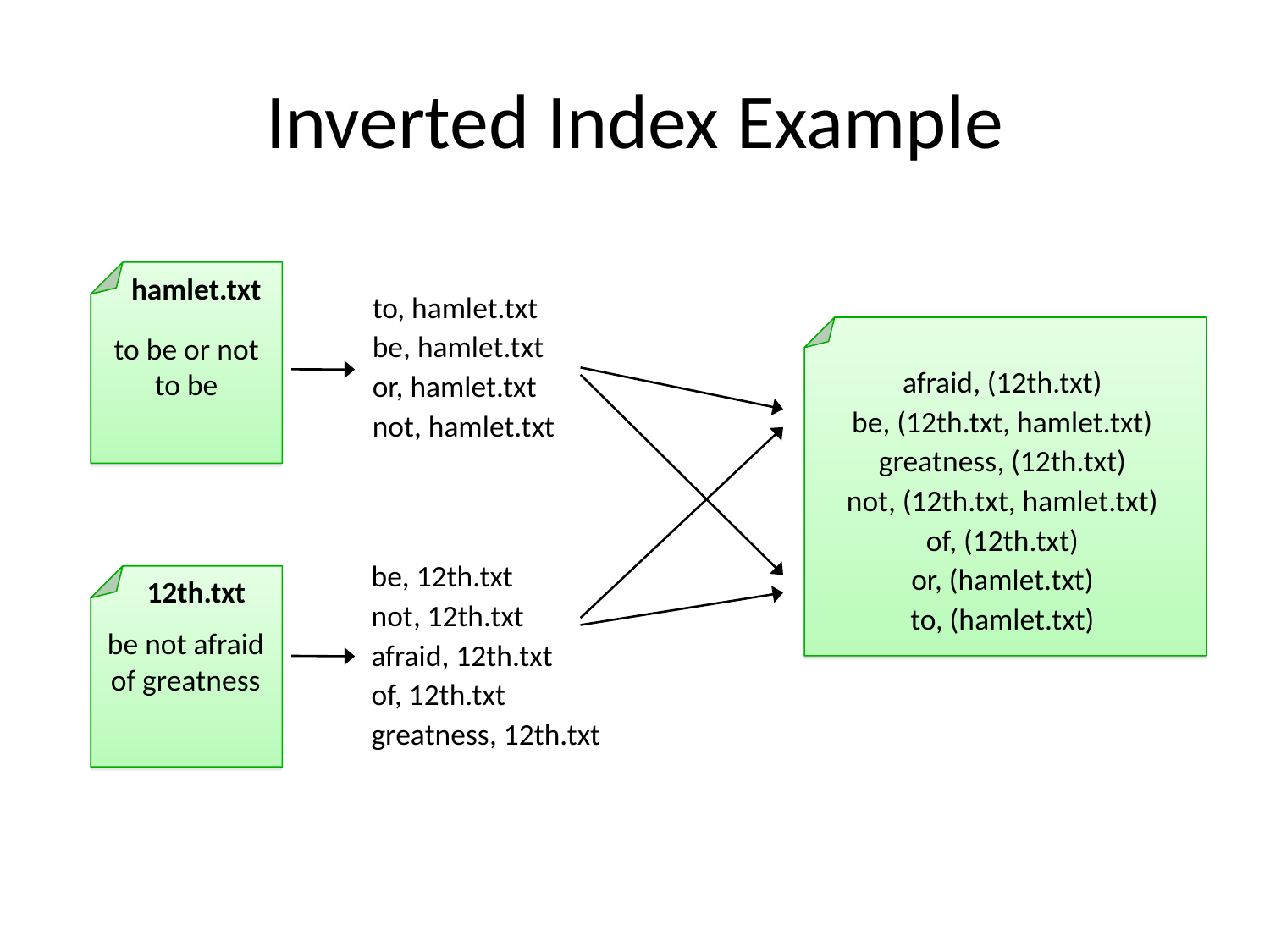

# Inverted Index Example

hamlet.txt
to, hamlet.txt
be, hamlet.txt
or, hamlet.txt
not, hamlet.txt

to be or not to be
afraid, (12th.txt)
be, (12th.txt, hamlet.txt)
greatness, (12th.txt)
not, (12th.txt, hamlet.txt)
of, (12th.txt)
or, (hamlet.txt)
to, (hamlet.txt)
be, 12th.txt
not, 12th.txt
afraid, 12th.txt
of, 12th.txt
greatness, 12th.txt

12th.txt
be not afraid of greatness